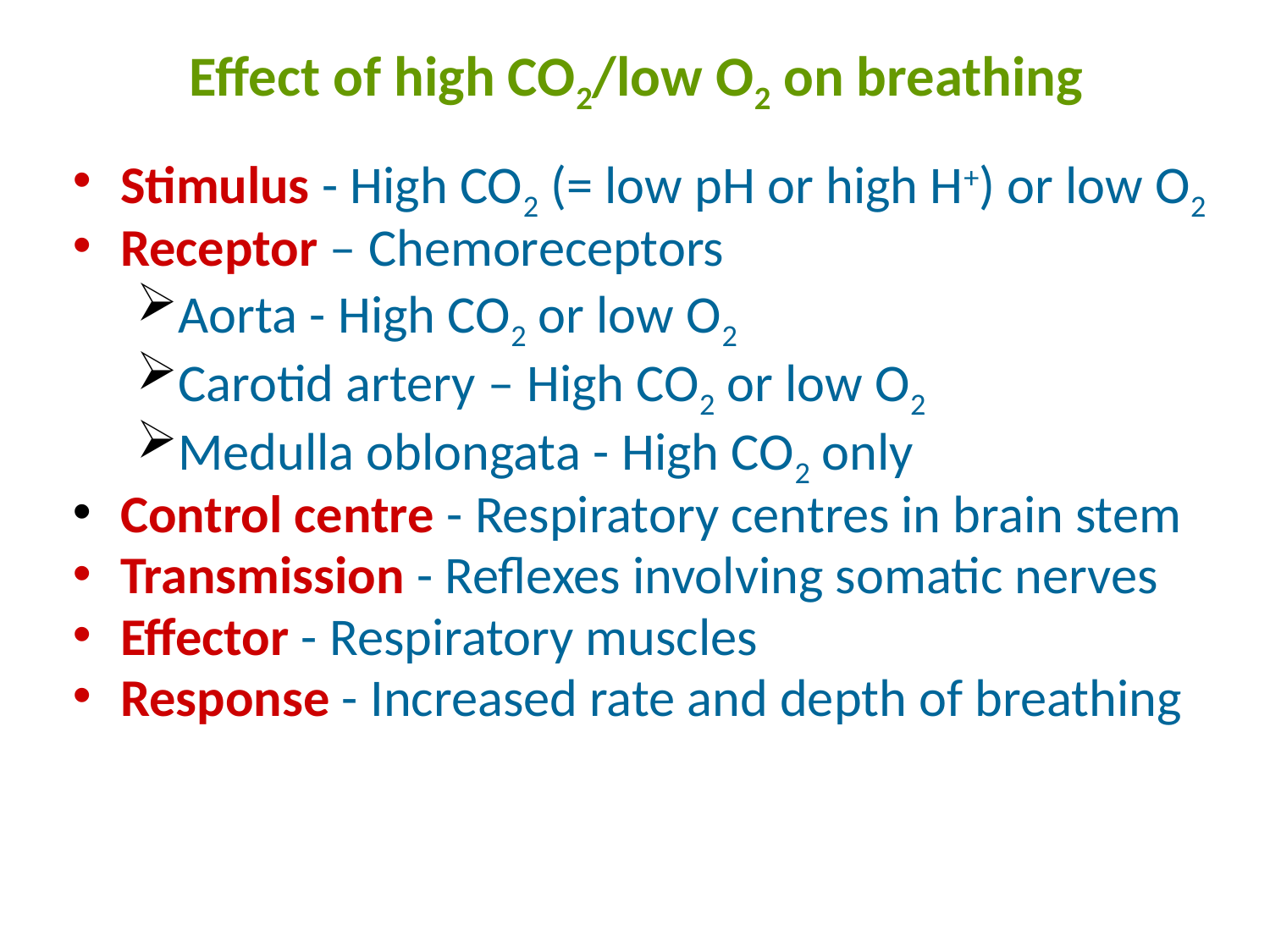

# Effect of high CO2/low O2 on breathing
Stimulus - High CO2 (= low pH or high H+) or low O2
Receptor – Chemoreceptors
Aorta - High CO2 or low O2
Carotid artery – High CO2 or low O2
Medulla oblongata - High CO2 only
Control centre - Respiratory centres in brain stem
Transmission - Reflexes involving somatic nerves
Effector - Respiratory muscles
Response - Increased rate and depth of breathing